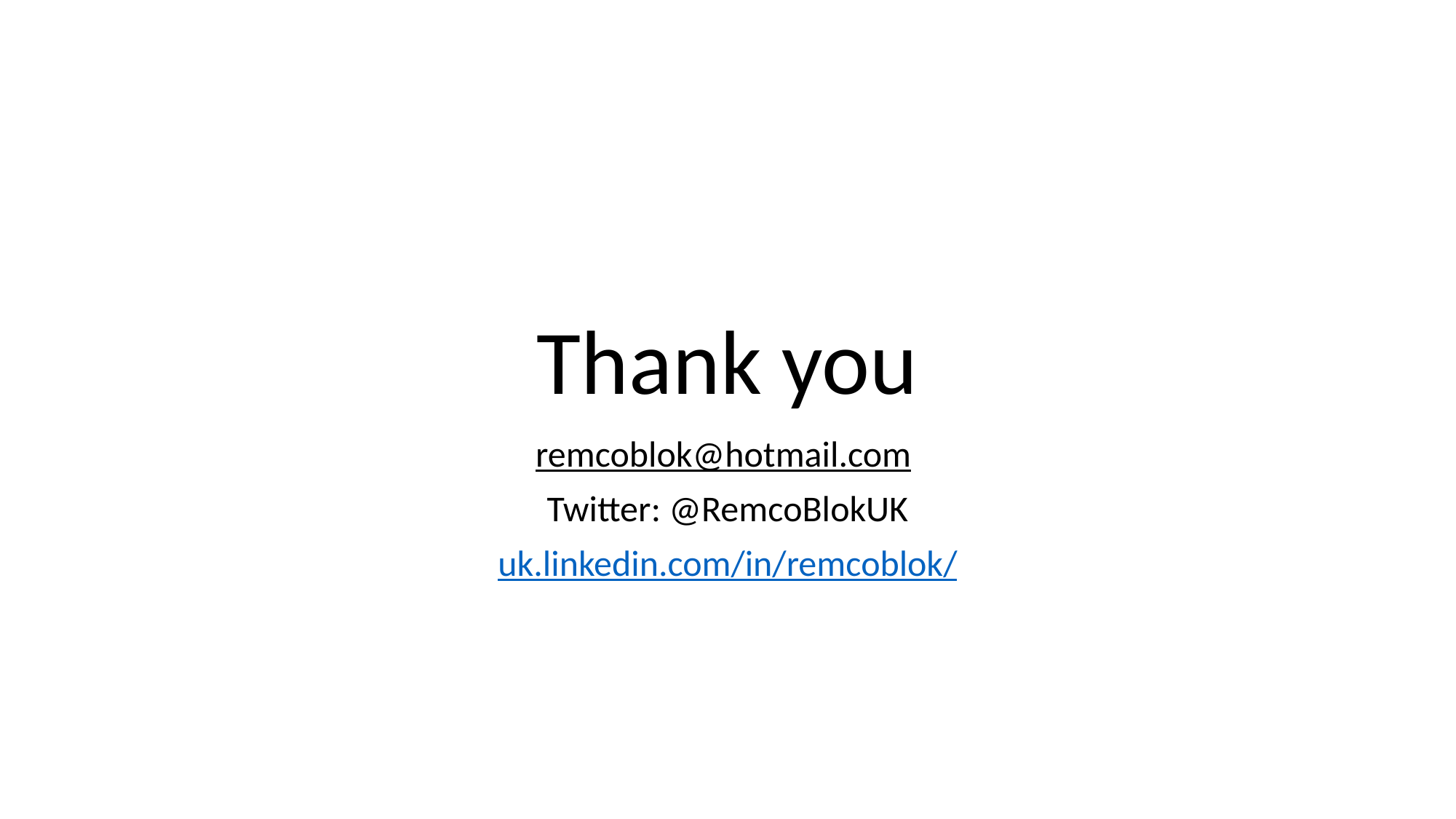

# Thank you
remcoblok@hotmail.com
Twitter: @RemcoBlokUK
uk.linkedin.com/in/remcoblok/